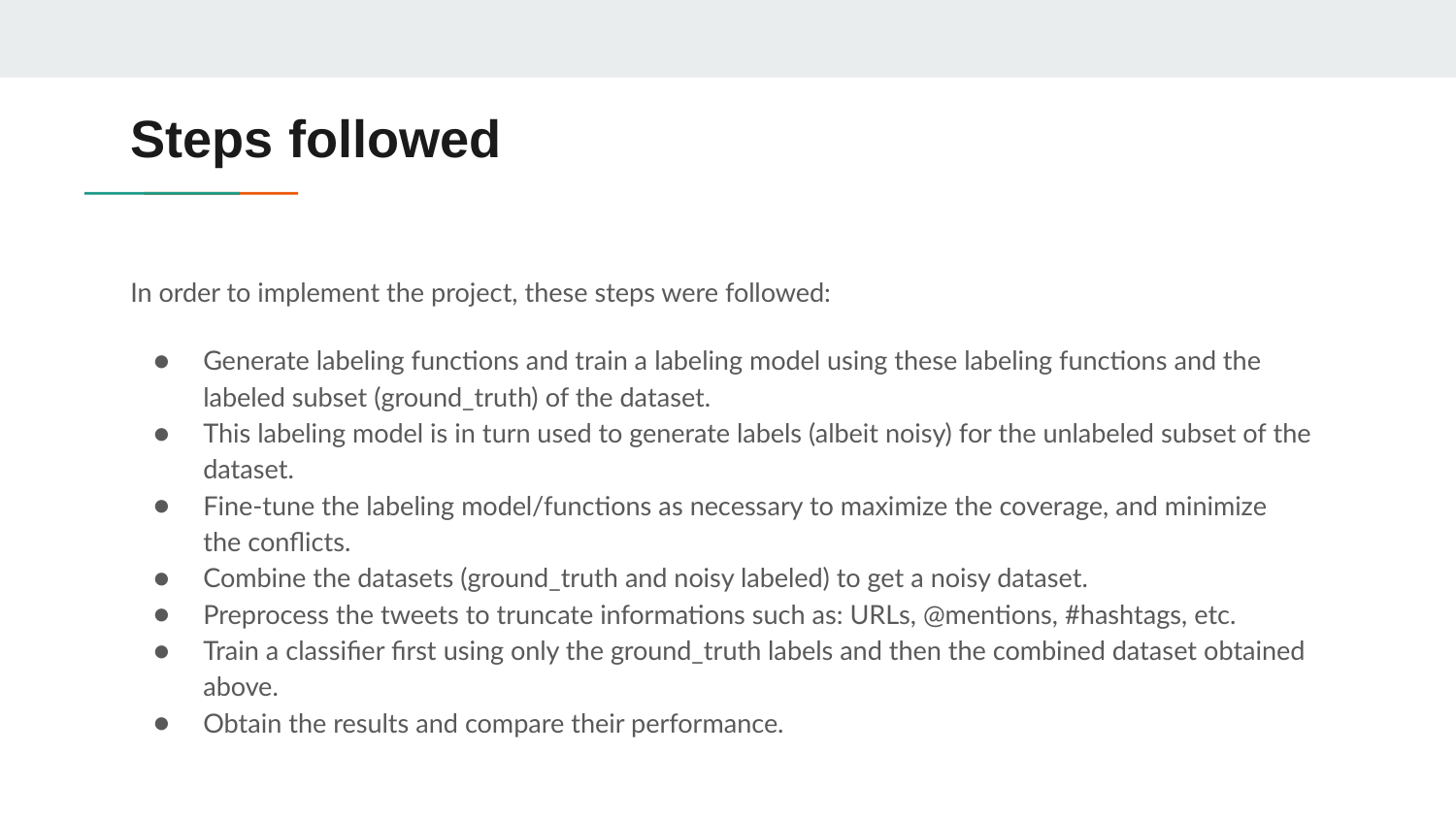

# Steps followed
In order to implement the project, these steps were followed:
Generate labeling functions and train a labeling model using these labeling functions and the labeled subset (ground_truth) of the dataset.
This labeling model is in turn used to generate labels (albeit noisy) for the unlabeled subset of the dataset.
Fine-tune the labeling model/functions as necessary to maximize the coverage, and minimize the conflicts.
Combine the datasets (ground_truth and noisy labeled) to get a noisy dataset.
Preprocess the tweets to truncate informations such as: URLs, @mentions, #hashtags, etc.
Train a classifier first using only the ground_truth labels and then the combined dataset obtained above.
Obtain the results and compare their performance.